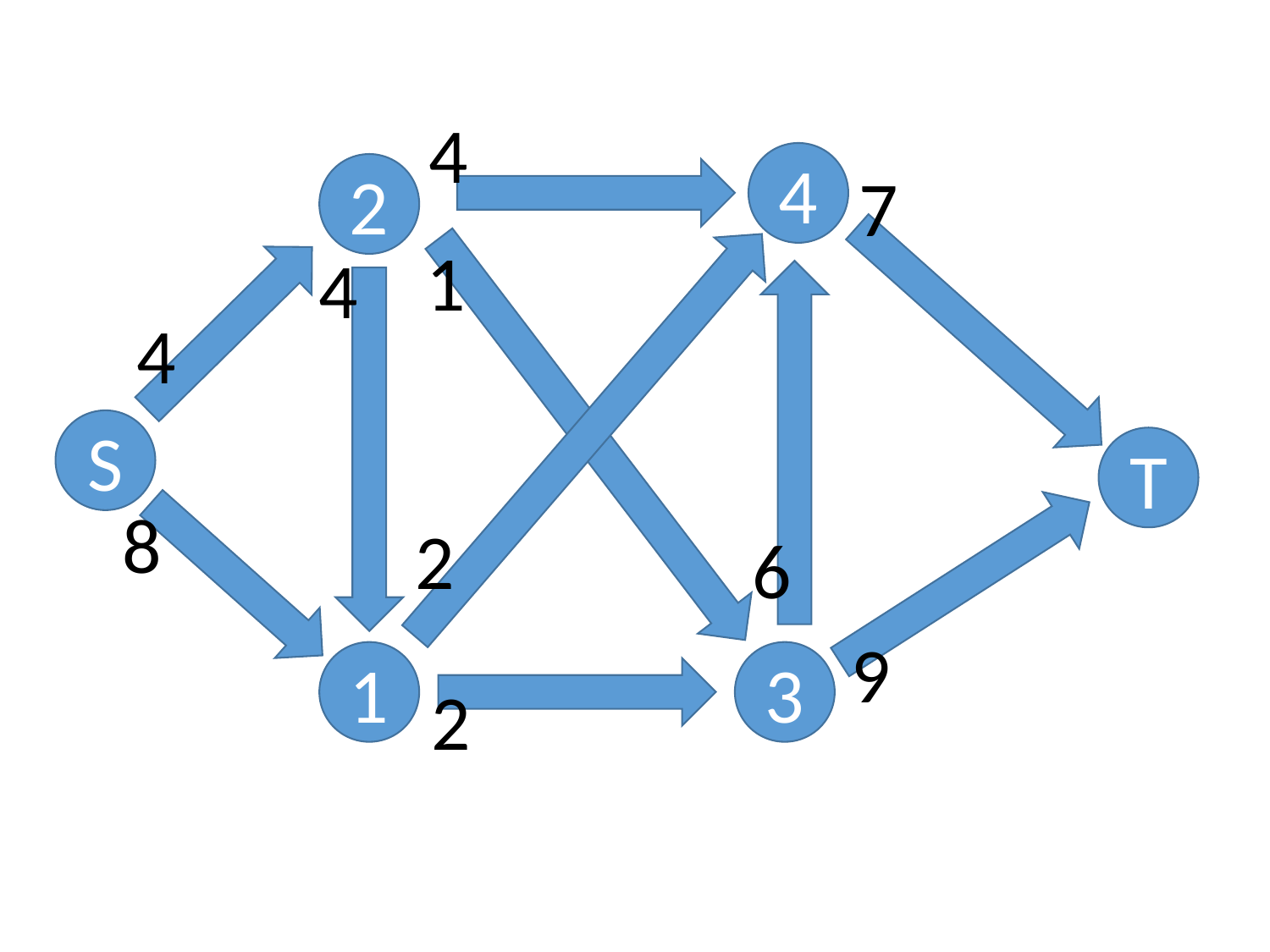

4
4
7
2

1
4

4

S

T
8
2
6

9
1
3

2